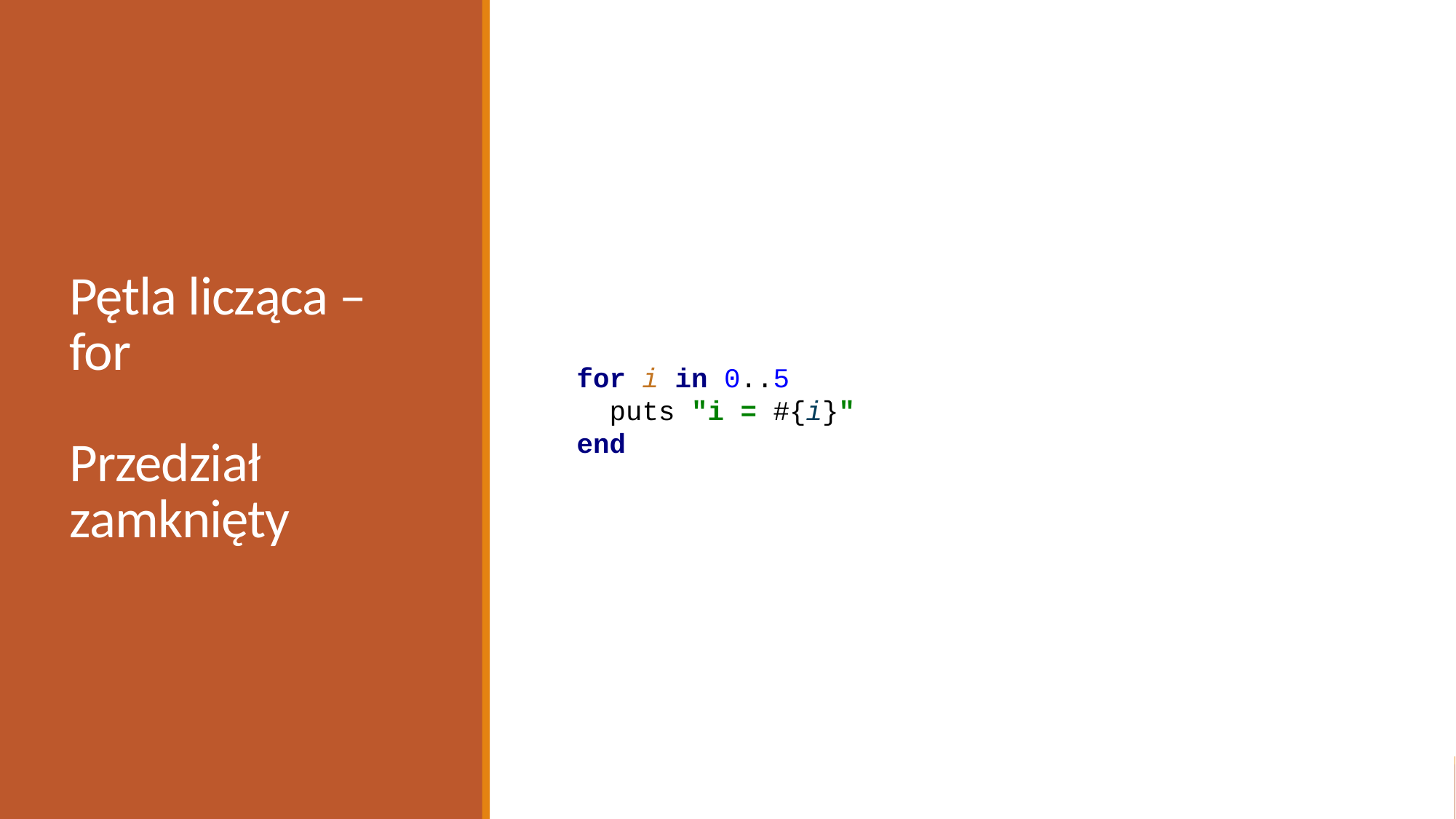

# Pętla licząca – for Przedział zamknięty
for i in 0..5
  puts "i = #{i}"
end